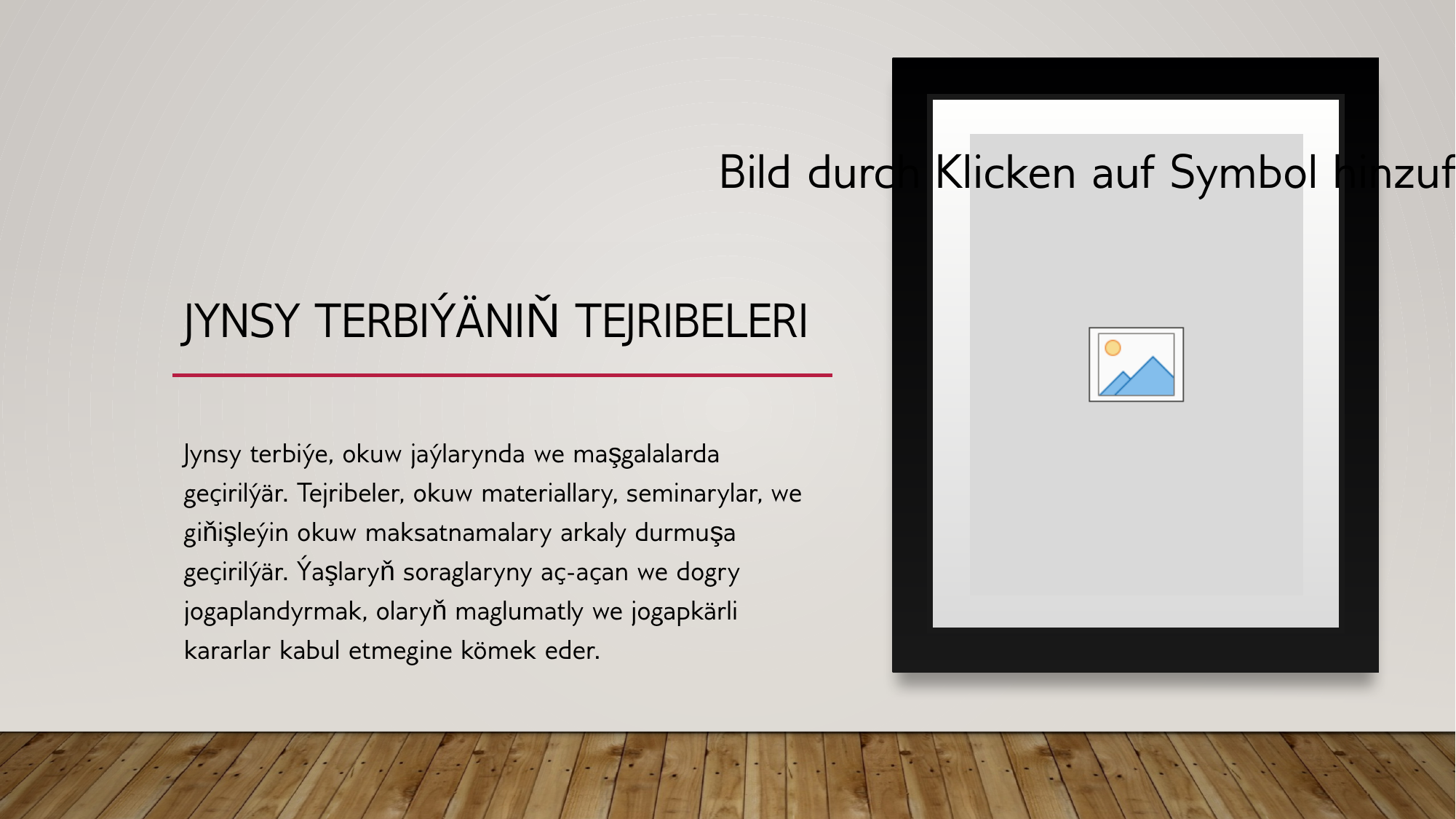

# Jynsy Terbiýäniň Tejribeleri

Jynsy terbiýe, okuw jaýlarynda we maşgalalarda geçirilýär. Tejribeler, okuw materiallary, seminarylar, we giňişleýin okuw maksatnamalary arkaly durmuşa geçirilýär. Ýaşlaryň soraglaryny aç-açan we dogry jogaplandyrmak, olaryň maglumatly we jogapkärli kararlar kabul etmegine kömek eder.